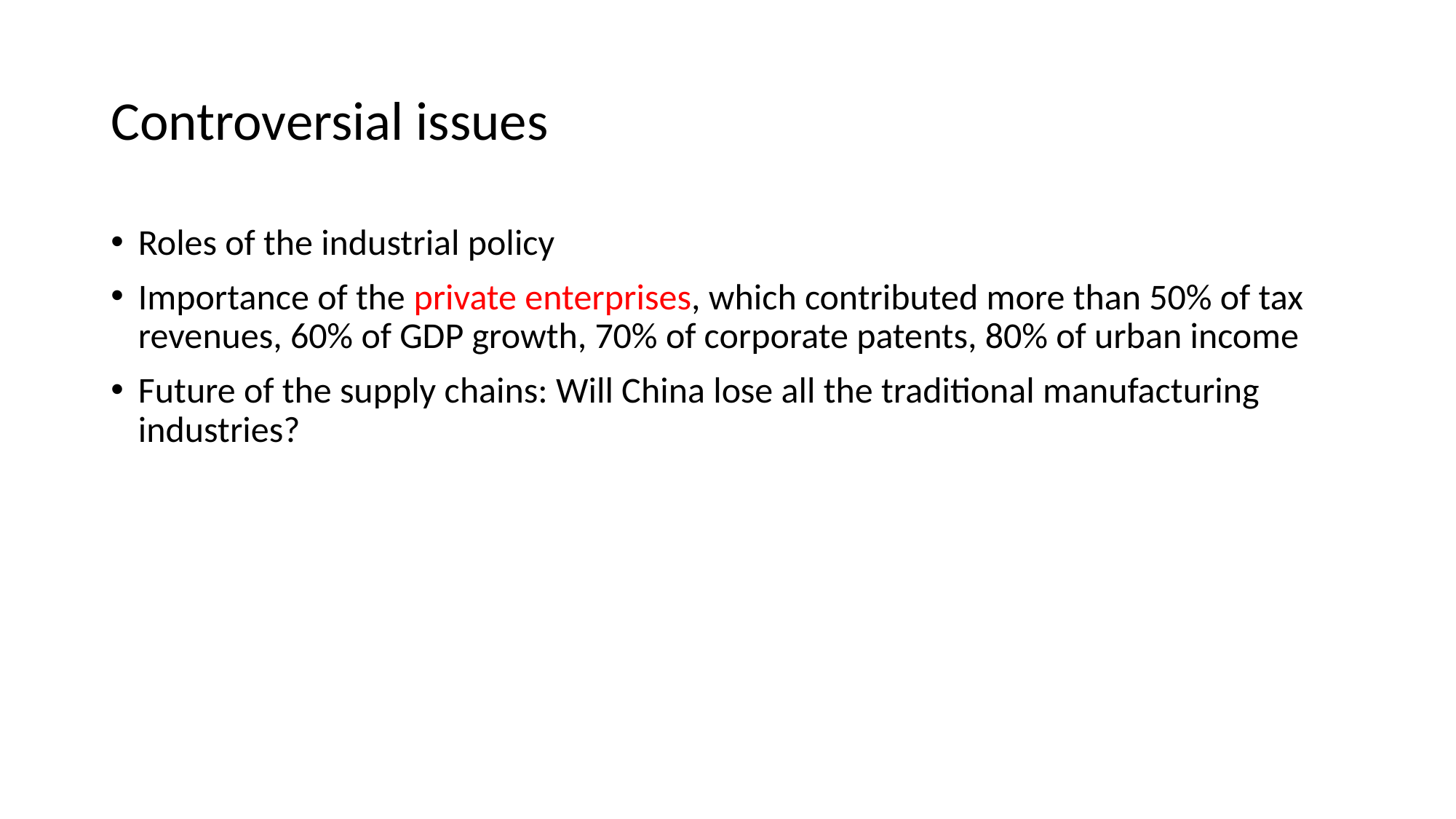

# Controversial issues
Roles of the industrial policy
Importance of the private enterprises, which contributed more than 50% of tax revenues, 60% of GDP growth, 70% of corporate patents, 80% of urban income
Future of the supply chains: Will China lose all the traditional manufacturing industries?